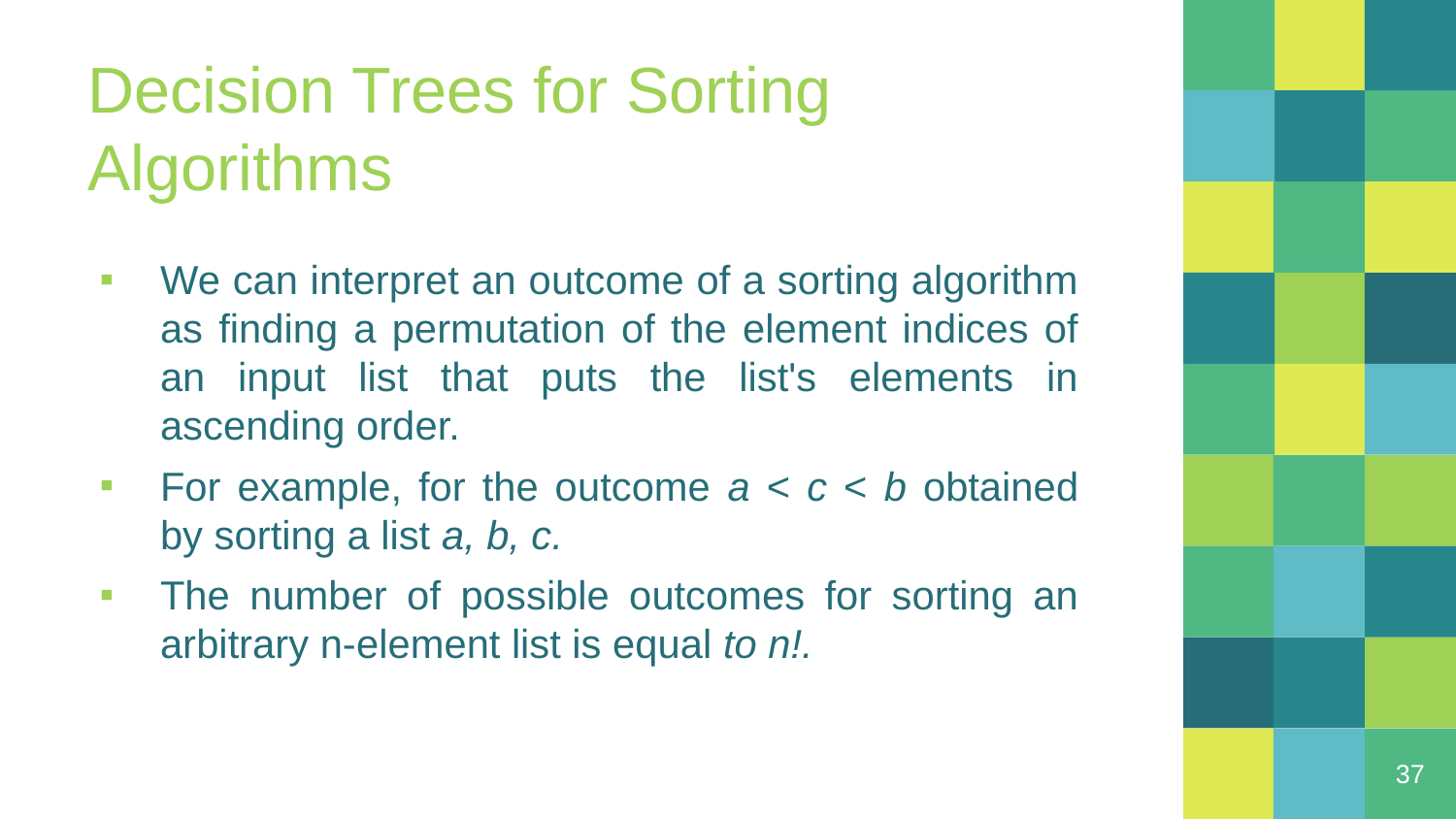

# Decision Trees for Sorting Algorithms
We can interpret an outcome of a sorting algorithm as finding a permutation of the element indices of an input list that puts the list's elements in ascending order.
For example, for the outcome a < c < b obtained by sorting a list a, b, c.
The number of possible outcomes for sorting an arbitrary n-element list is equal to n!.
37